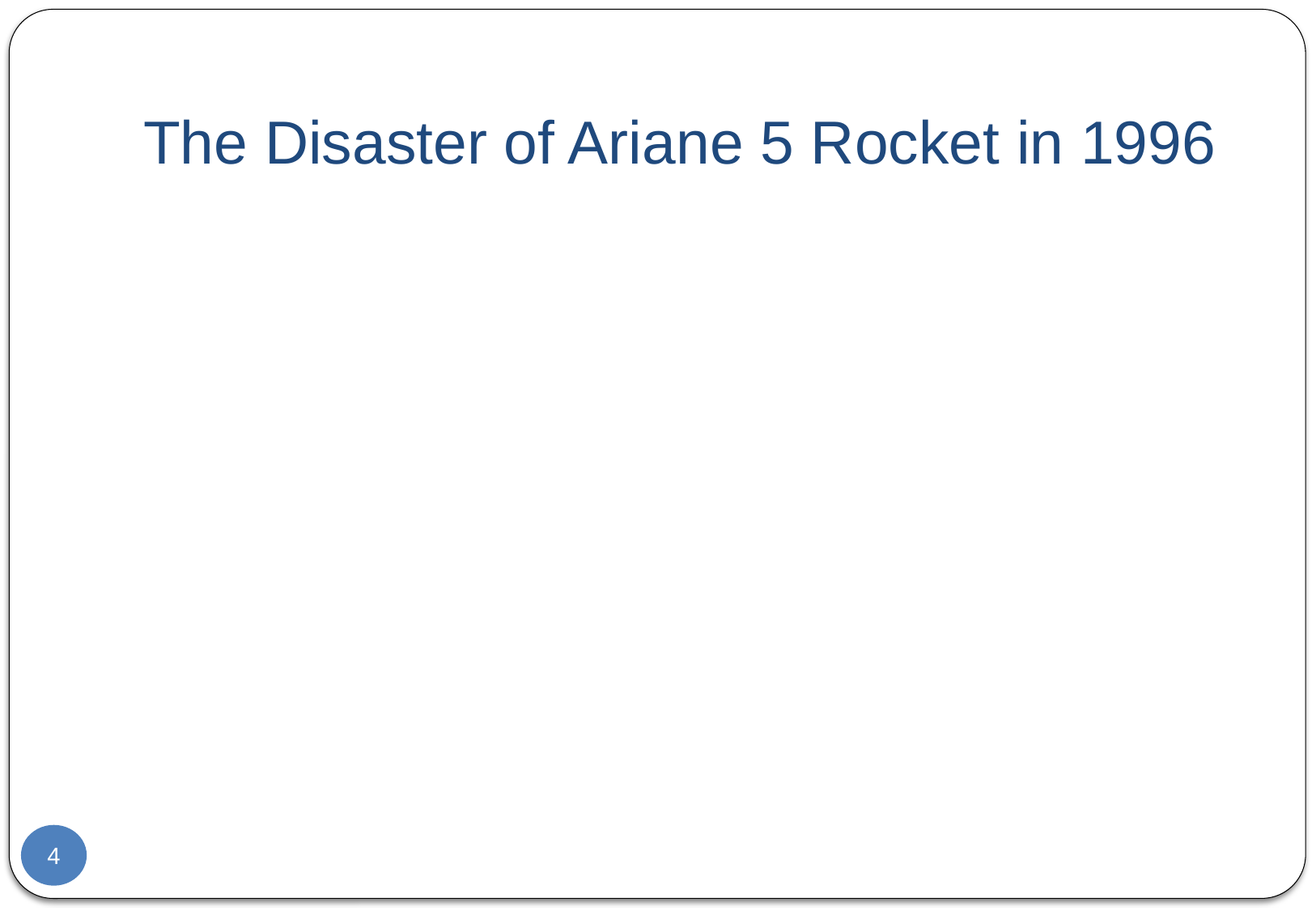

# The Disaster of Ariane 5 Rocket in 1996
4